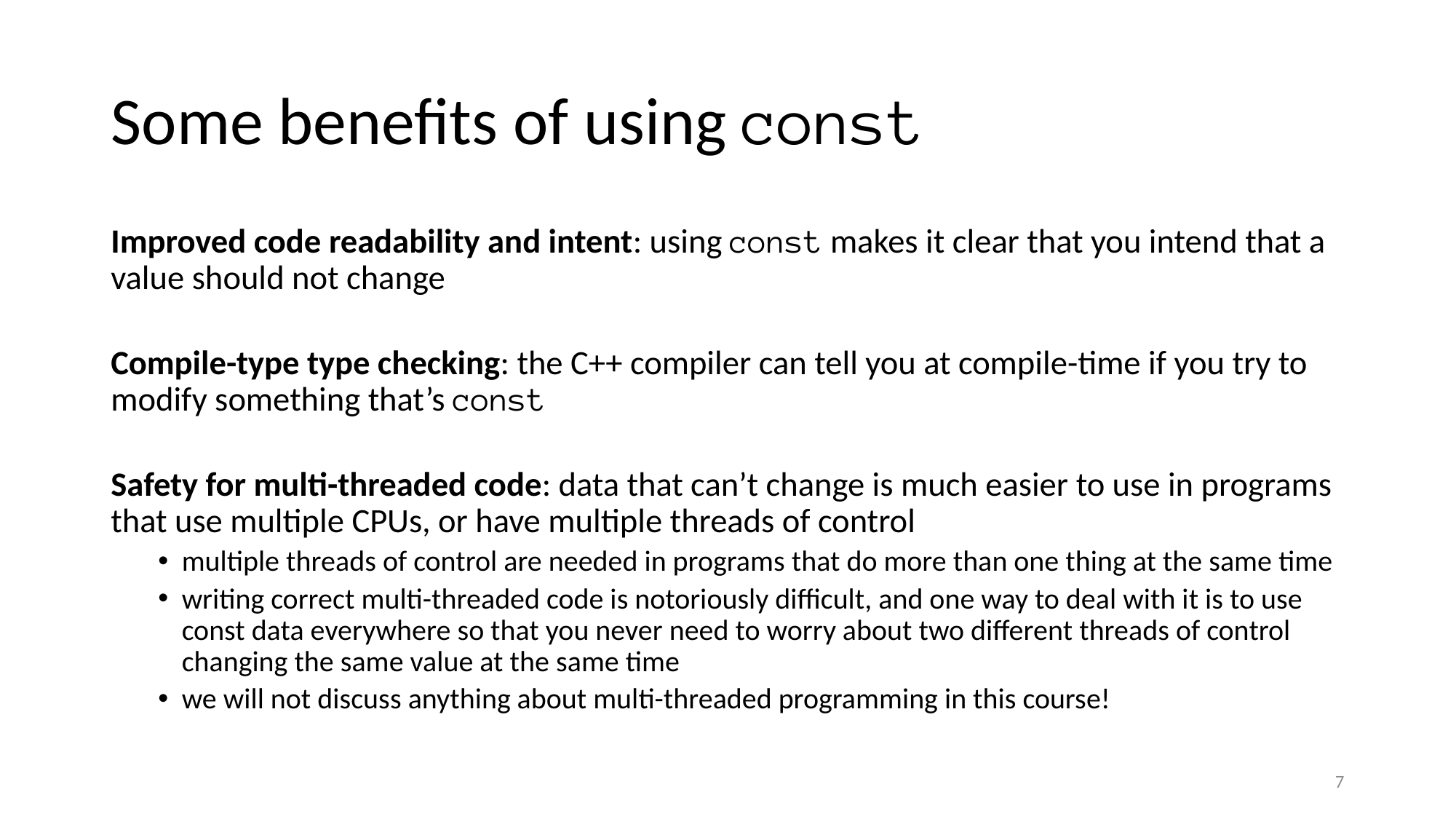

# Some benefits of using const
Improved code readability and intent: using const makes it clear that you intend that a value should not change
Compile-type type checking: the C++ compiler can tell you at compile-time if you try to modify something that’s const
Safety for multi-threaded code: data that can’t change is much easier to use in programs that use multiple CPUs, or have multiple threads of control
multiple threads of control are needed in programs that do more than one thing at the same time
writing correct multi-threaded code is notoriously difficult, and one way to deal with it is to use const data everywhere so that you never need to worry about two different threads of control changing the same value at the same time
we will not discuss anything about multi-threaded programming in this course!
7